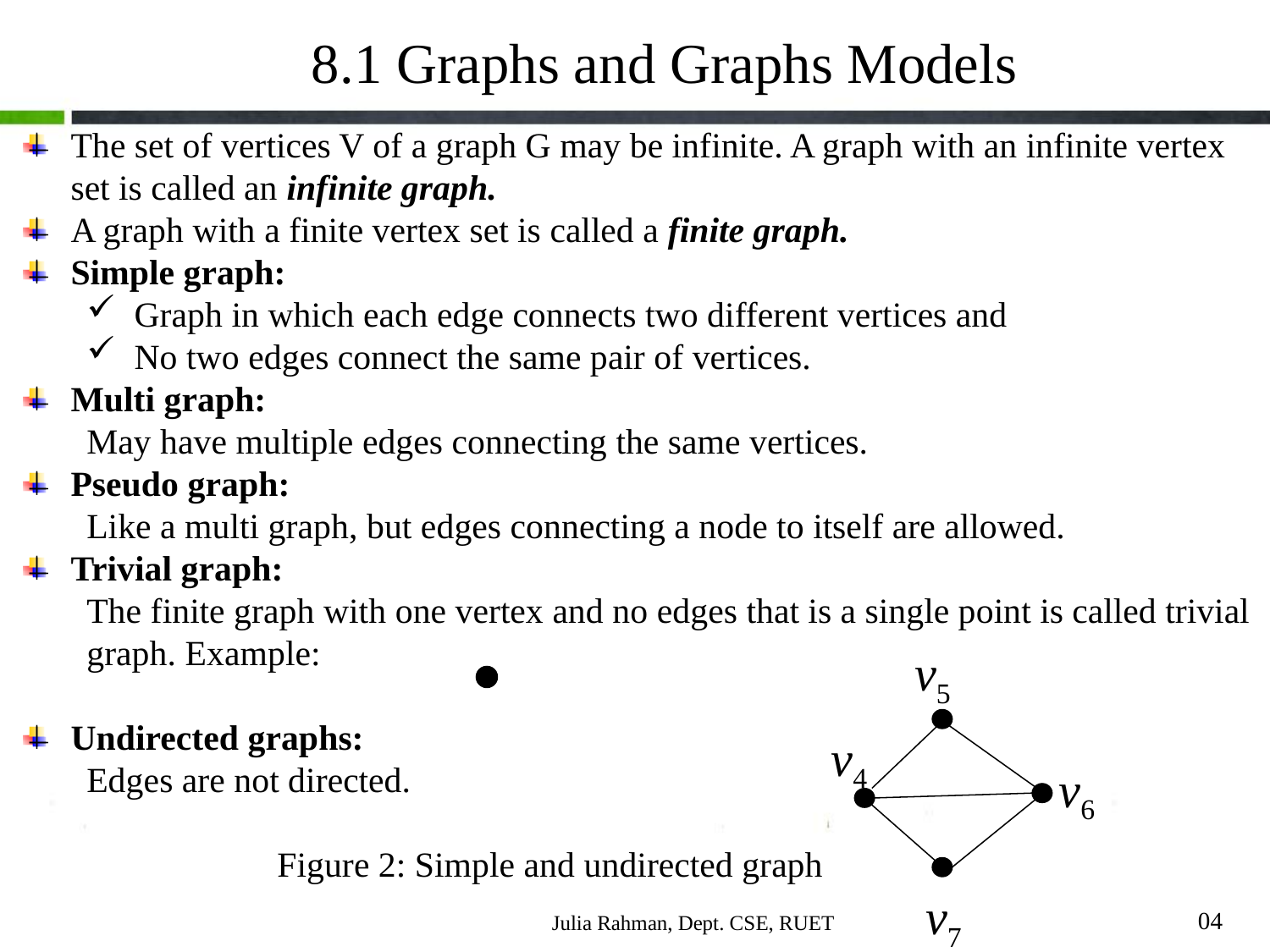

8.1 Graphs and Graphs Models
The set of vertices V of a graph G may be infinite. A graph with an infinite vertex set is called an infinite graph.
A graph with a finite vertex set is called a finite graph.
Simple graph:
Graph in which each edge connects two different vertices and
No two edges connect the same pair of vertices.
Multi graph:
May have multiple edges connecting the same vertices.
Pseudo graph:
Like a multi graph, but edges connecting a node to itself are allowed.
Trivial graph:
The finite graph with one vertex and no edges that is a single point is called trivial graph. Example:

Undirected graphs:
Edges are not directed.

Figure 2: Simple and undirected graph

v5

v4
v6

v7

04
Julia Rahman, Dept. CSE, RUET